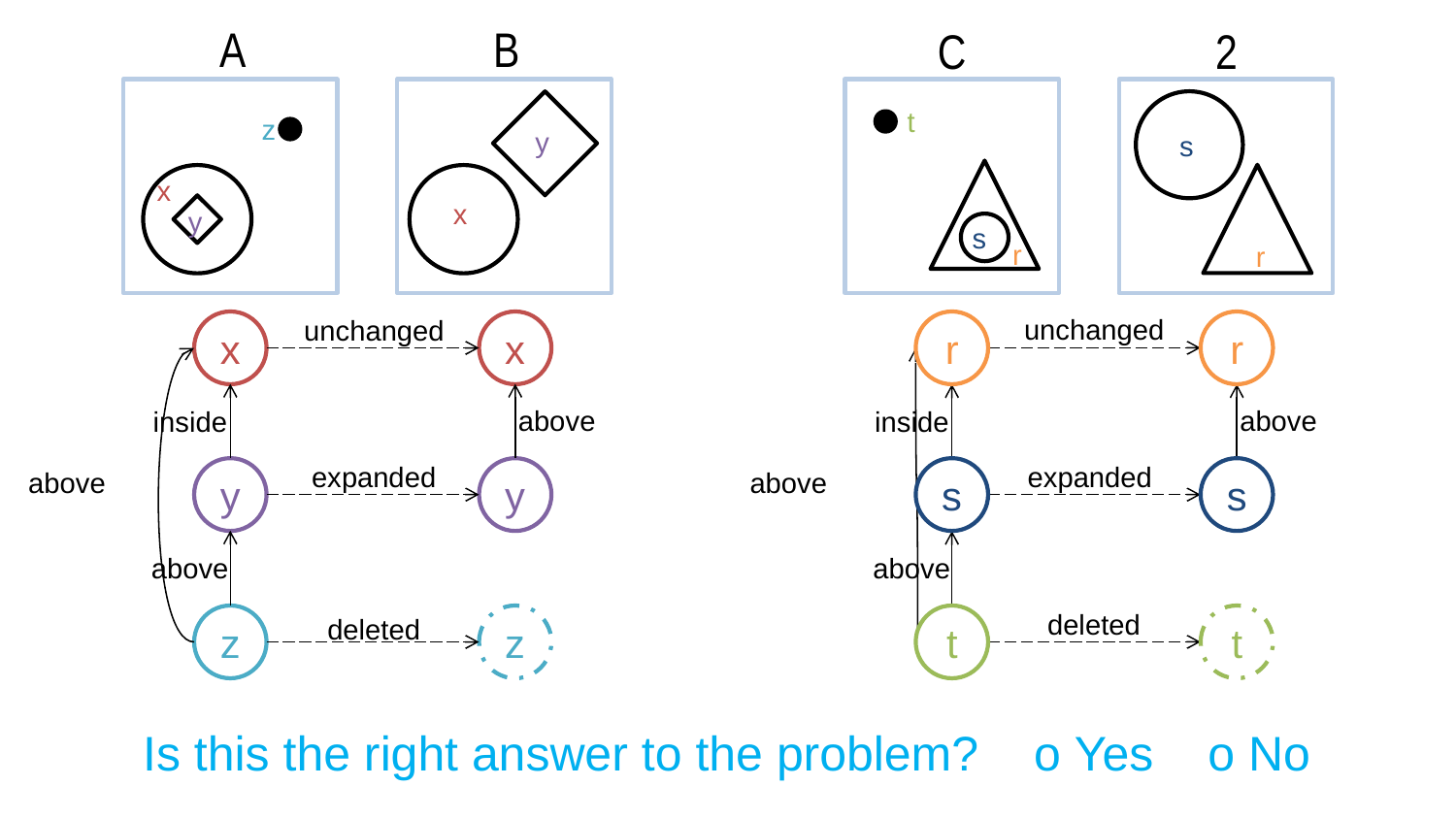

B
A
2
C

t
z

y
s

x

x
y
s
r
r
unchanged
x
x
r
unchanged
r
above
above
inside
inside
expanded
above
above
y
y
s
s
expanded
above
above
deleted
z
z
t
t
deleted
Is this the right answer to the problem?    ο Yes    ο No